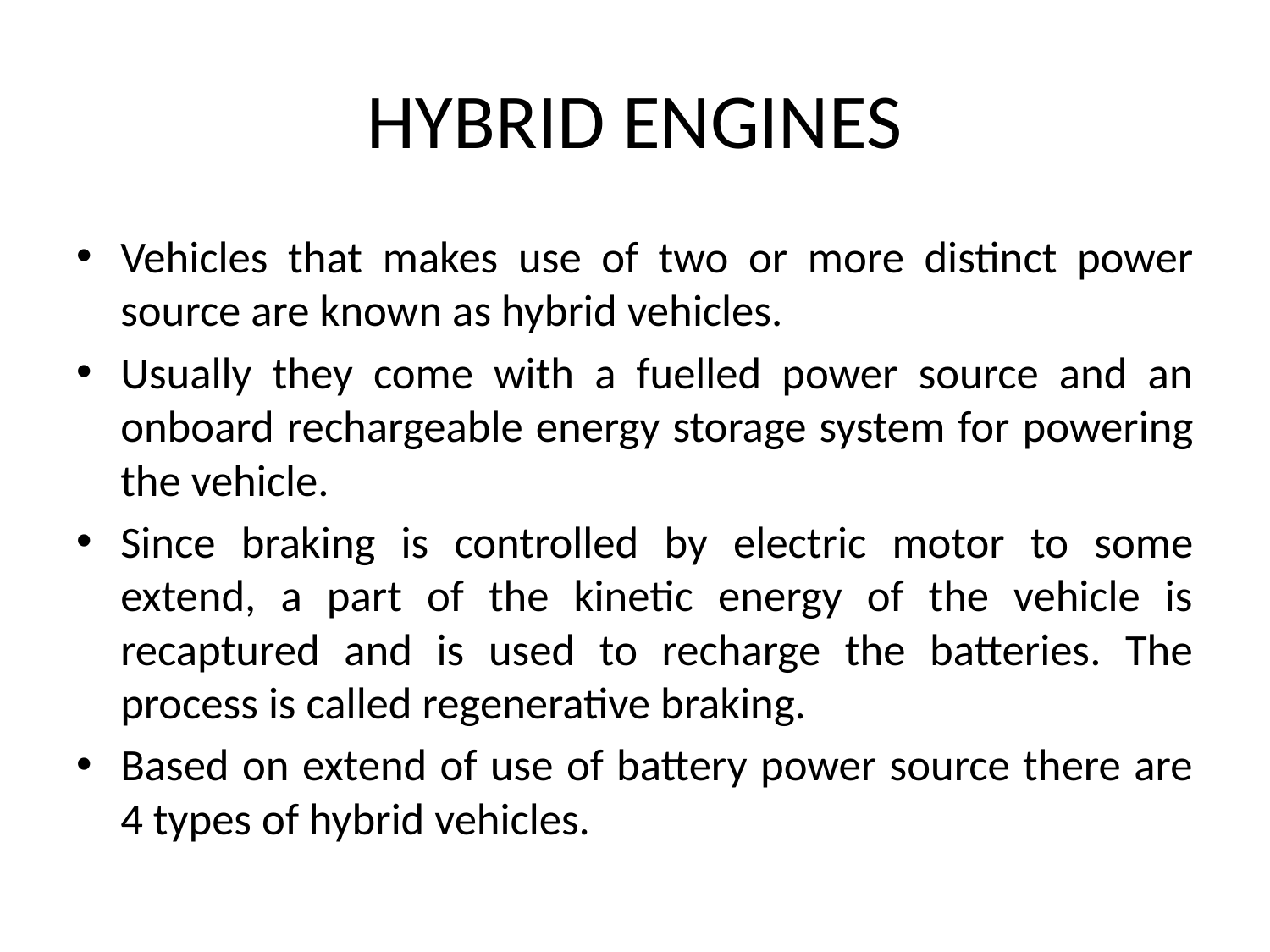

# HYBRID ENGINES
Vehicles that makes use of two or more distinct power source are known as hybrid vehicles.
Usually they come with a fuelled power source and an onboard rechargeable energy storage system for powering the vehicle.
Since braking is controlled by electric motor to some extend, a part of the kinetic energy of the vehicle is recaptured and is used to recharge the batteries. The process is called regenerative braking.
Based on extend of use of battery power source there are 4 types of hybrid vehicles.